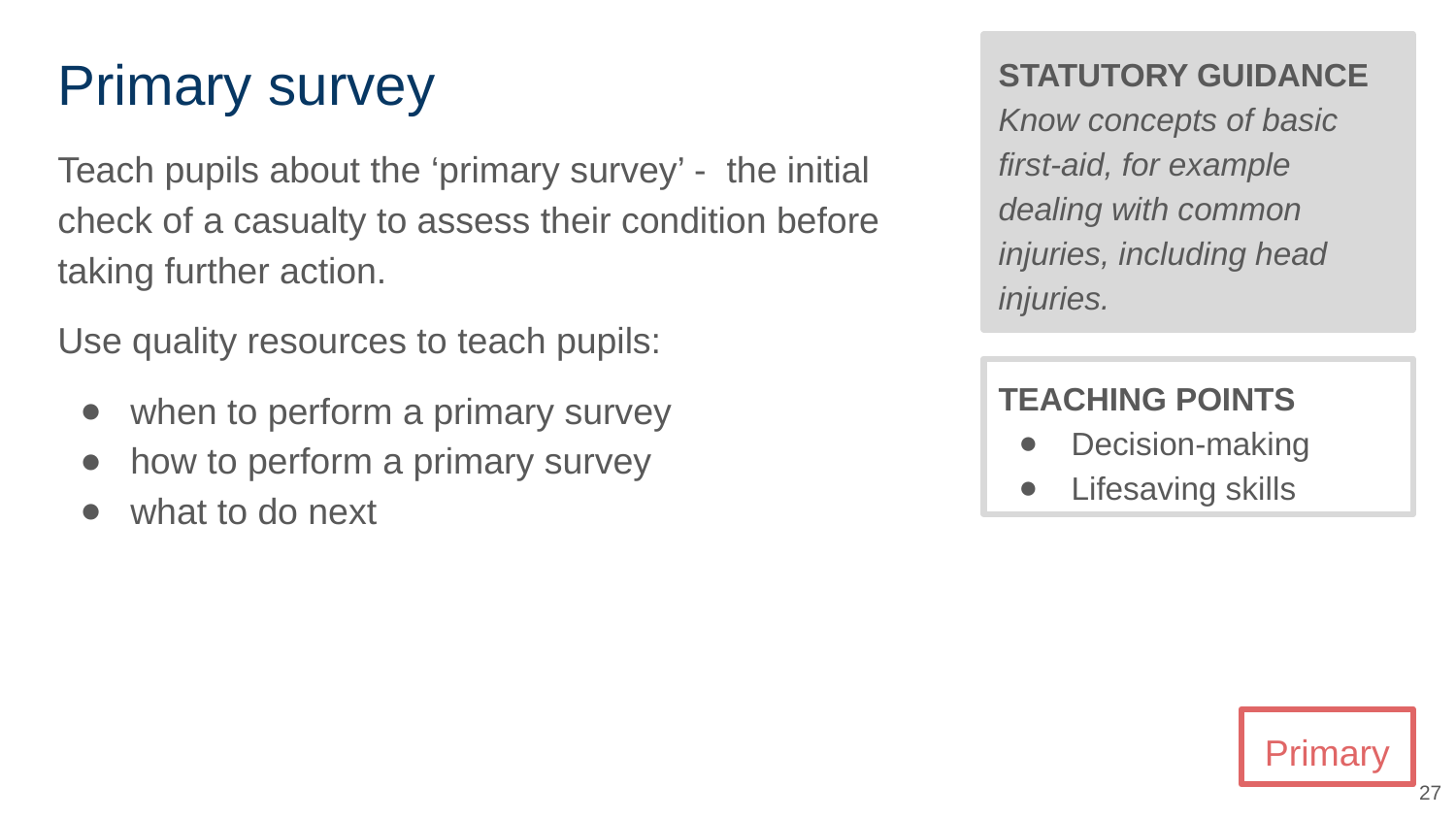

# Primary survey
STATUTORY GUIDANCE
Know concepts of basic first-aid, for example dealing with common injuries, including head injuries.

Teach pupils about the ‘primary survey’ -  the initial check of a casualty to assess their condition before taking further action.
Use quality resources to teach pupils:
when to perform a primary survey
how to perform a primary survey
what to do next

TEACHING POINTS
Decision-making
Lifesaving skills

Primary
27